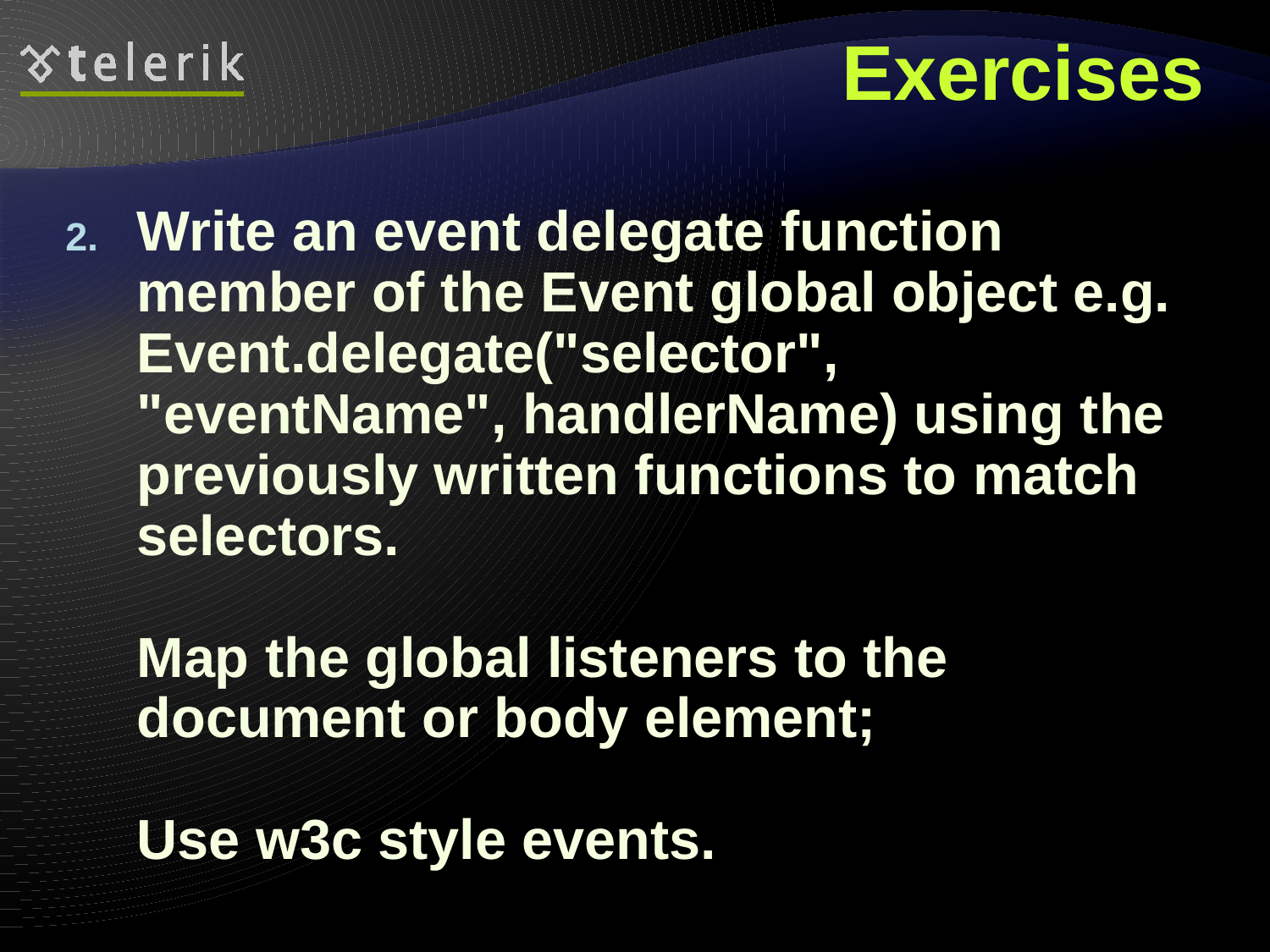

# Exercises
Write an event delegate function member of the Event global object e.g. Event.delegate("selector", "eventName", handlerName) using the previously written functions to match selectors.
Map the global listeners to the document or body element;
Use w3c style events.